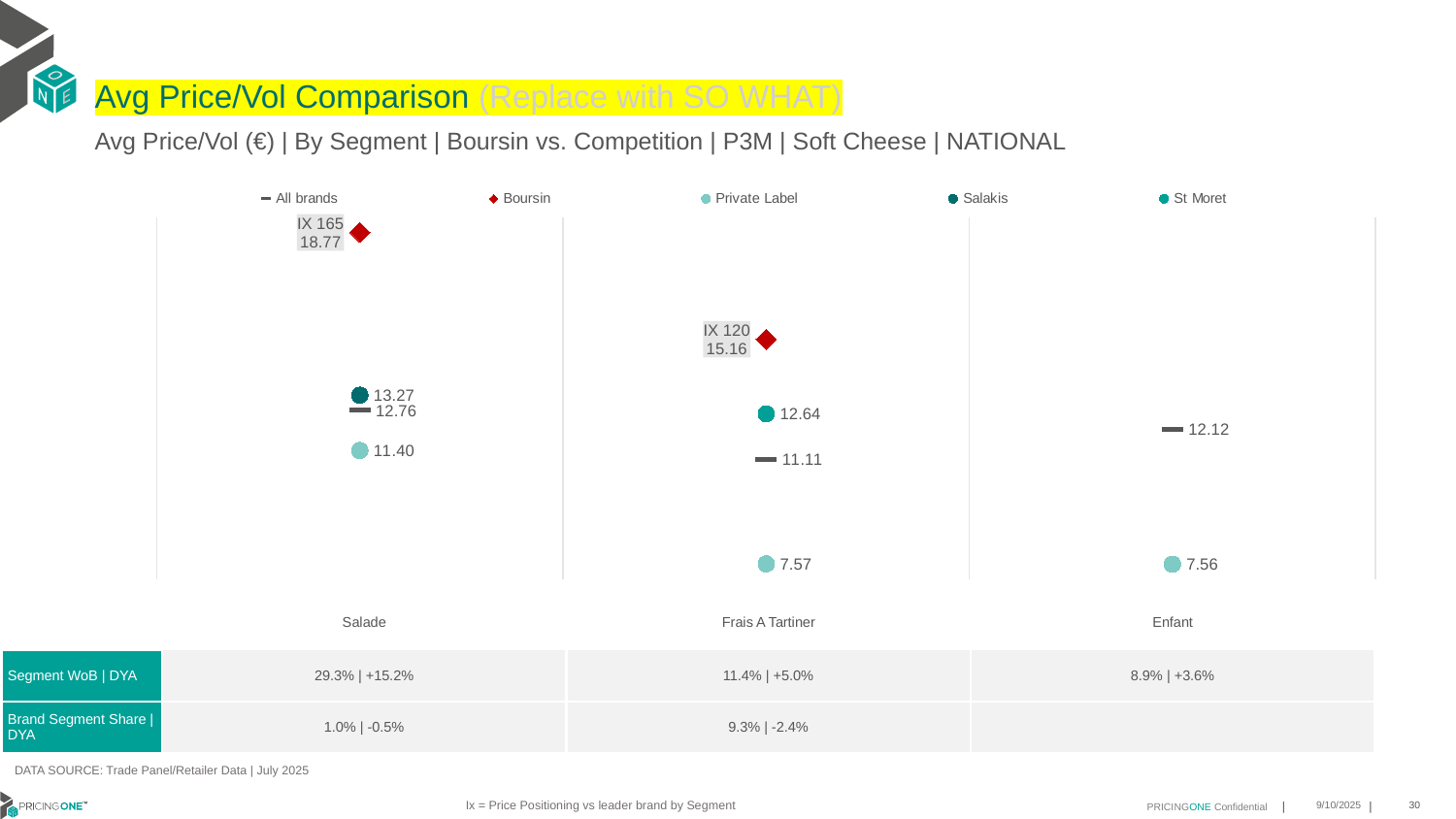

# Avg Price/Vol Comparison (Replace with SO WHAT)
Avg Price/Vol (€) | By Segment | Boursin vs. Competition | P3M | Soft Cheese | NATIONAL

### Chart

| Category | All brands | Boursin | Private Label | Salakis | St Moret |
|---|---|---|---|---|---|
| IX 165 | 12.76 | 18.77 | 11.4 | 13.27 | None |
| IX 120 | 11.11 | 15.16 | 7.57 | None | 12.64 |
| None | 12.12 | None | 7.56 | None | None |
|  | Salade | Frais A Tartiner | Enfant |
| --- | --- | --- | --- |
| Segment WoB | DYA | 29.3% | +15.2% | 11.4% | +5.0% | 8.9% | +3.6% |
| Brand Segment Share | DYA | 1.0% | -0.5% | 9.3% | -2.4% |  |
DATA SOURCE: Trade Panel/Retailer Data | July 2025
Ix = Price Positioning vs leader brand by Segment
9/10/2025
30